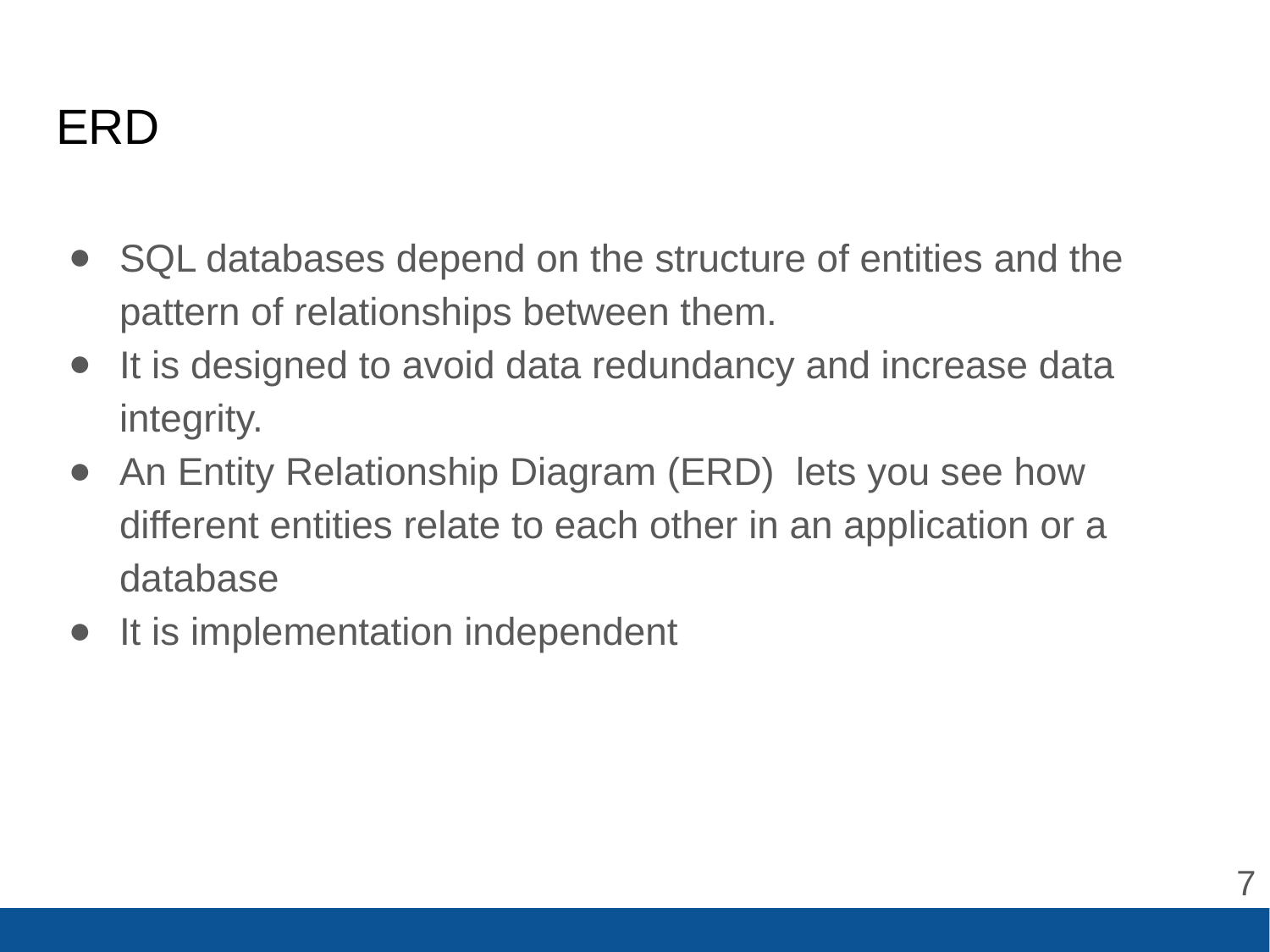

# ERD
SQL databases depend on the structure of entities and the  pattern of relationships between them.
It is designed to avoid data redundancy and increase data integrity.
An Entity Relationship Diagram (ERD)  lets you see how different entities relate to each other in an application or a database
It is implementation independent
7